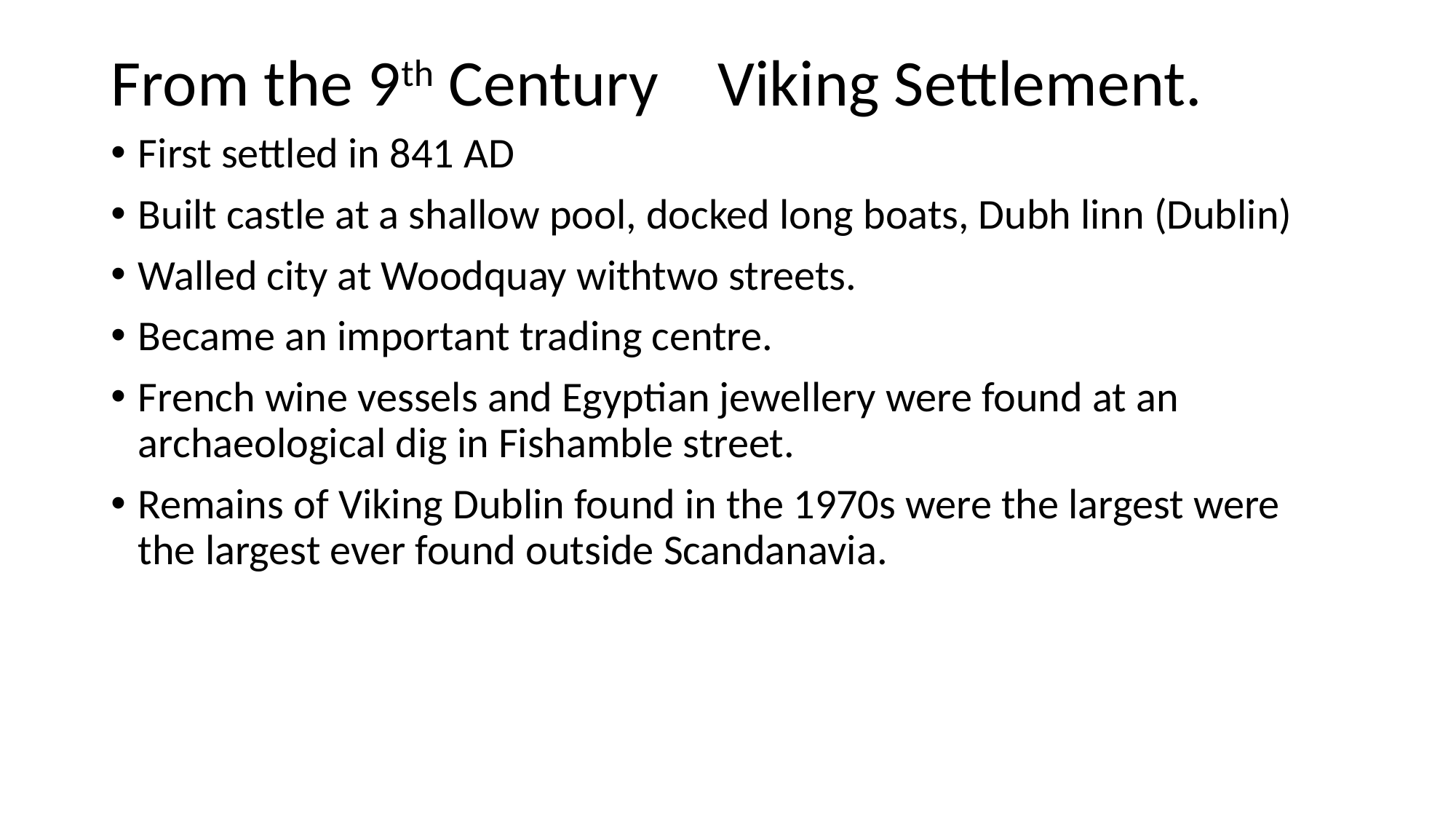

# From the 9th Century    Viking Settlement.
First settled in 841 AD
Built castle at a shallow pool, docked long boats, Dubh linn (Dublin)
Walled city at Woodquay withtwo streets.
Became an important trading centre.
French wine vessels and Egyptian jewellery were found at an archaeological dig in Fishamble street.
Remains of Viking Dublin found in the 1970s were the largest were the largest ever found outside Scandanavia.